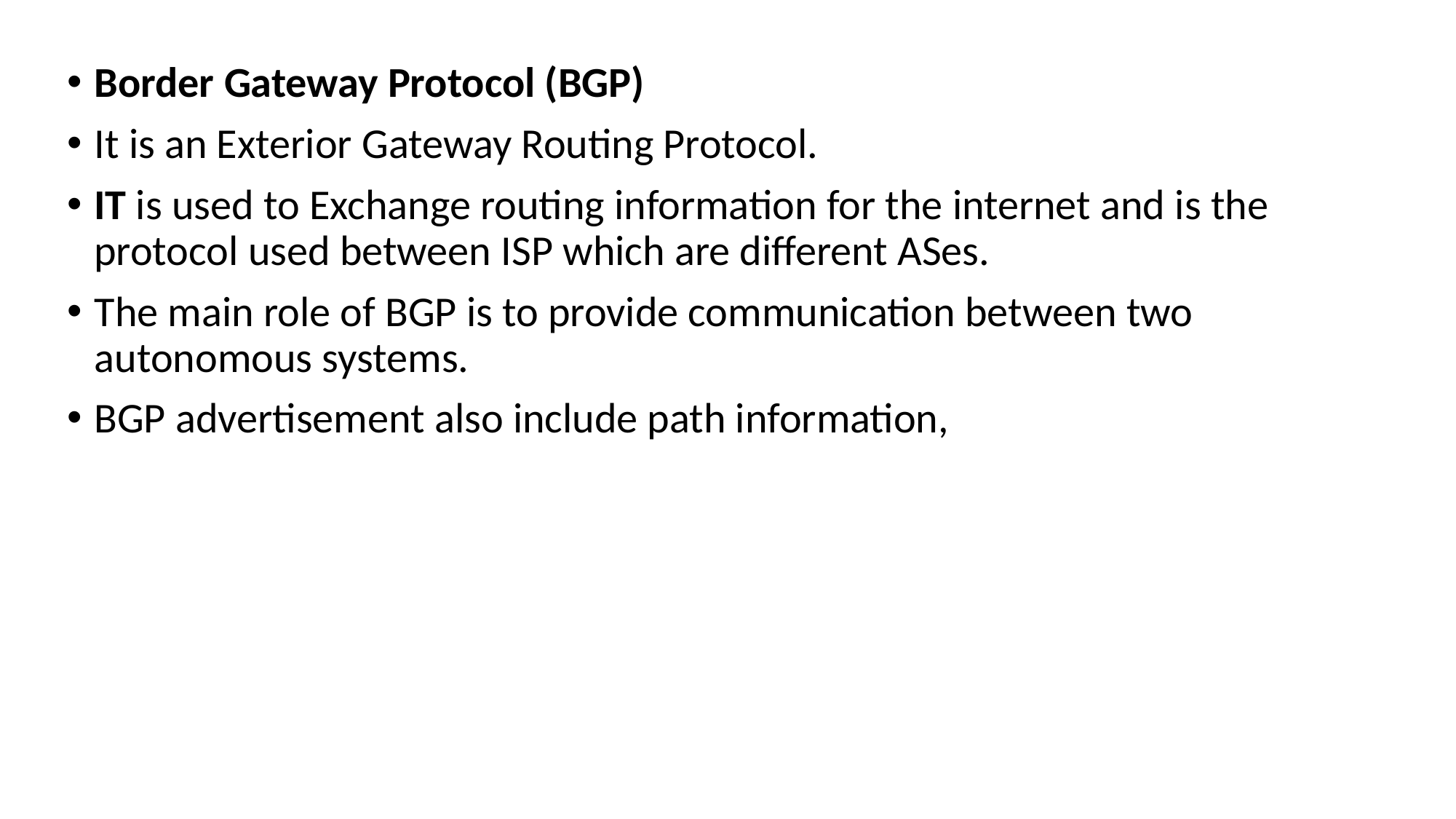

Border Gateway Protocol (BGP)
It is an Exterior Gateway Routing Protocol.
IT is used to Exchange routing information for the internet and is the protocol used between ISP which are different ASes.
The main role of BGP is to provide communication between two autonomous systems.
BGP advertisement also include path information,